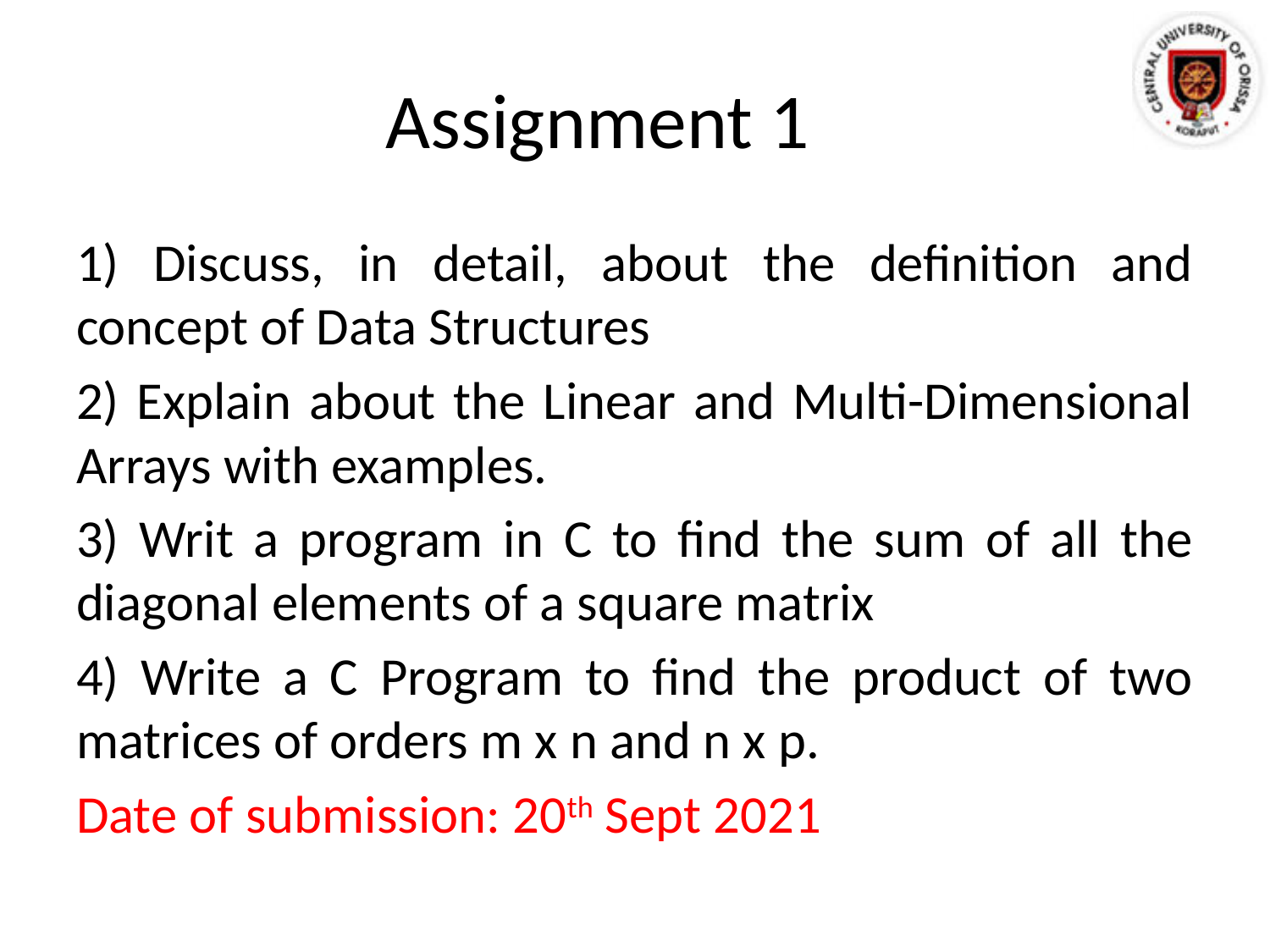

# Assignment 1
1) Discuss, in detail, about the definition and concept of Data Structures
2) Explain about the Linear and Multi-Dimensional Arrays with examples.
3) Writ a program in C to find the sum of all the diagonal elements of a square matrix
4) Write a C Program to find the product of two matrices of orders m x n and n x p.
Date of submission: 20th Sept 2021